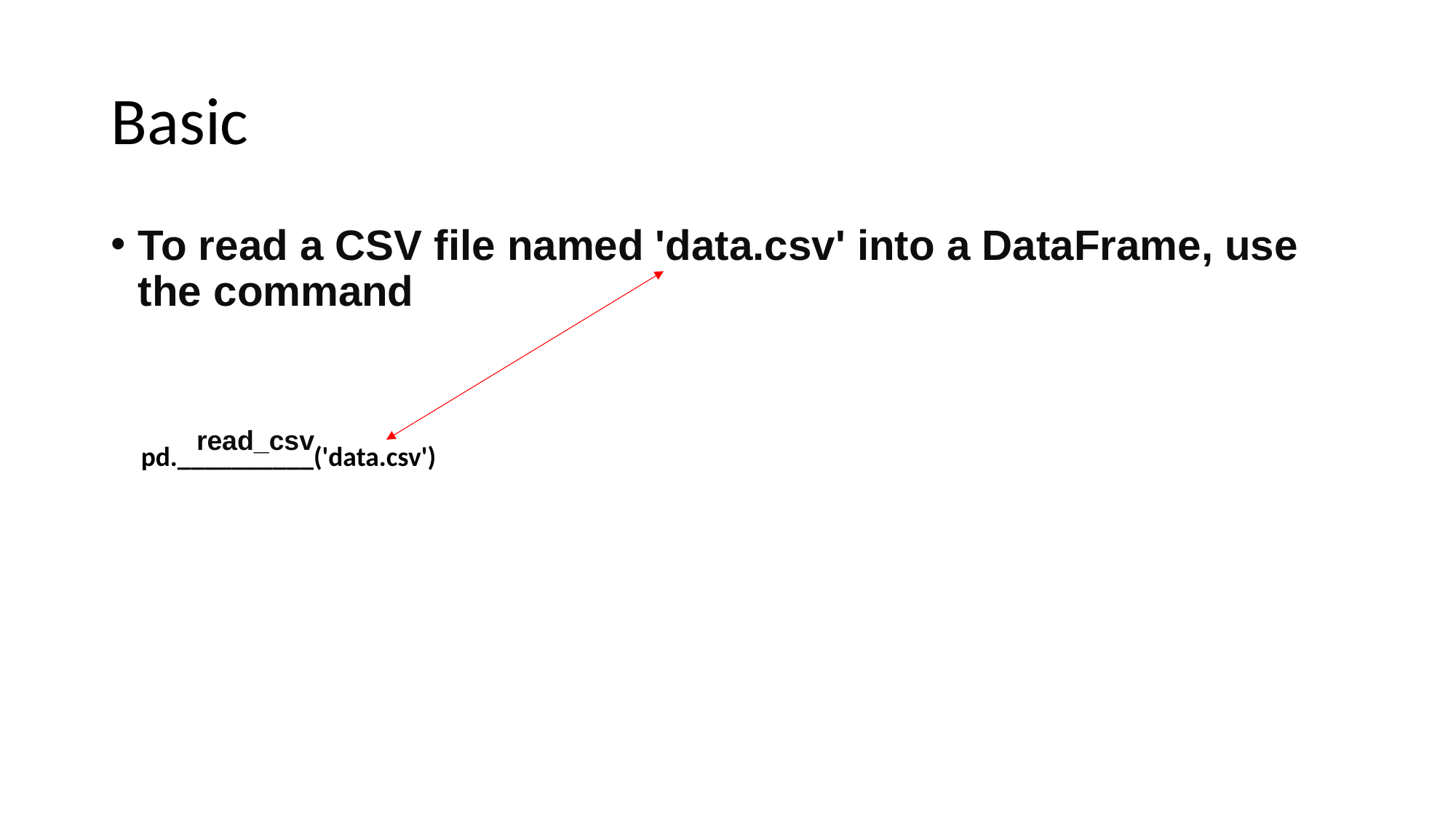

# Basic
To read a CSV file named 'data.csv' into a DataFrame, use the command
read_csv
pd.__________('data.csv')